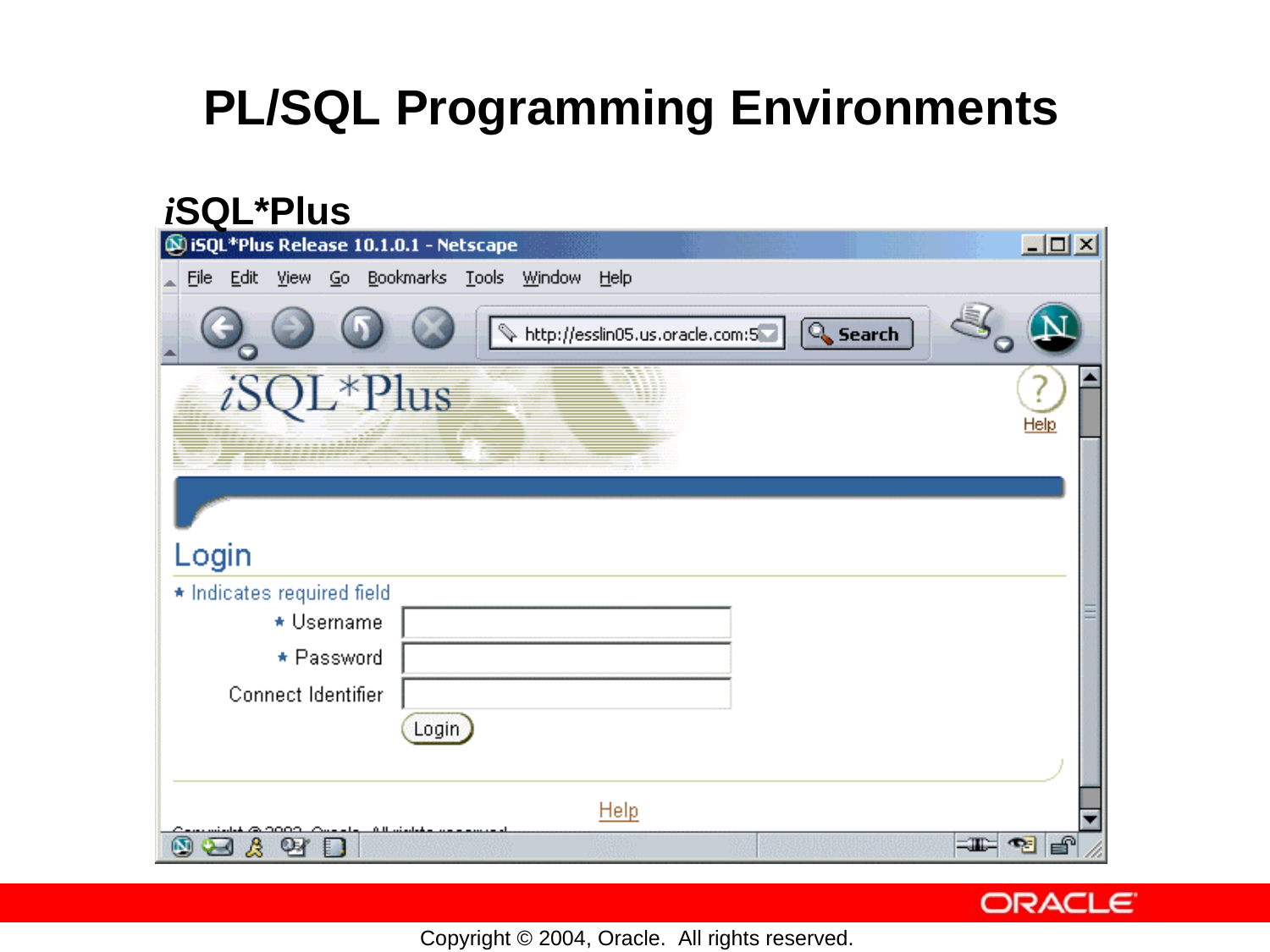

PL/SQL
Programming
Environments
iSQL*Plus

Copyright © 2004, Oracle.  All rights reserved.